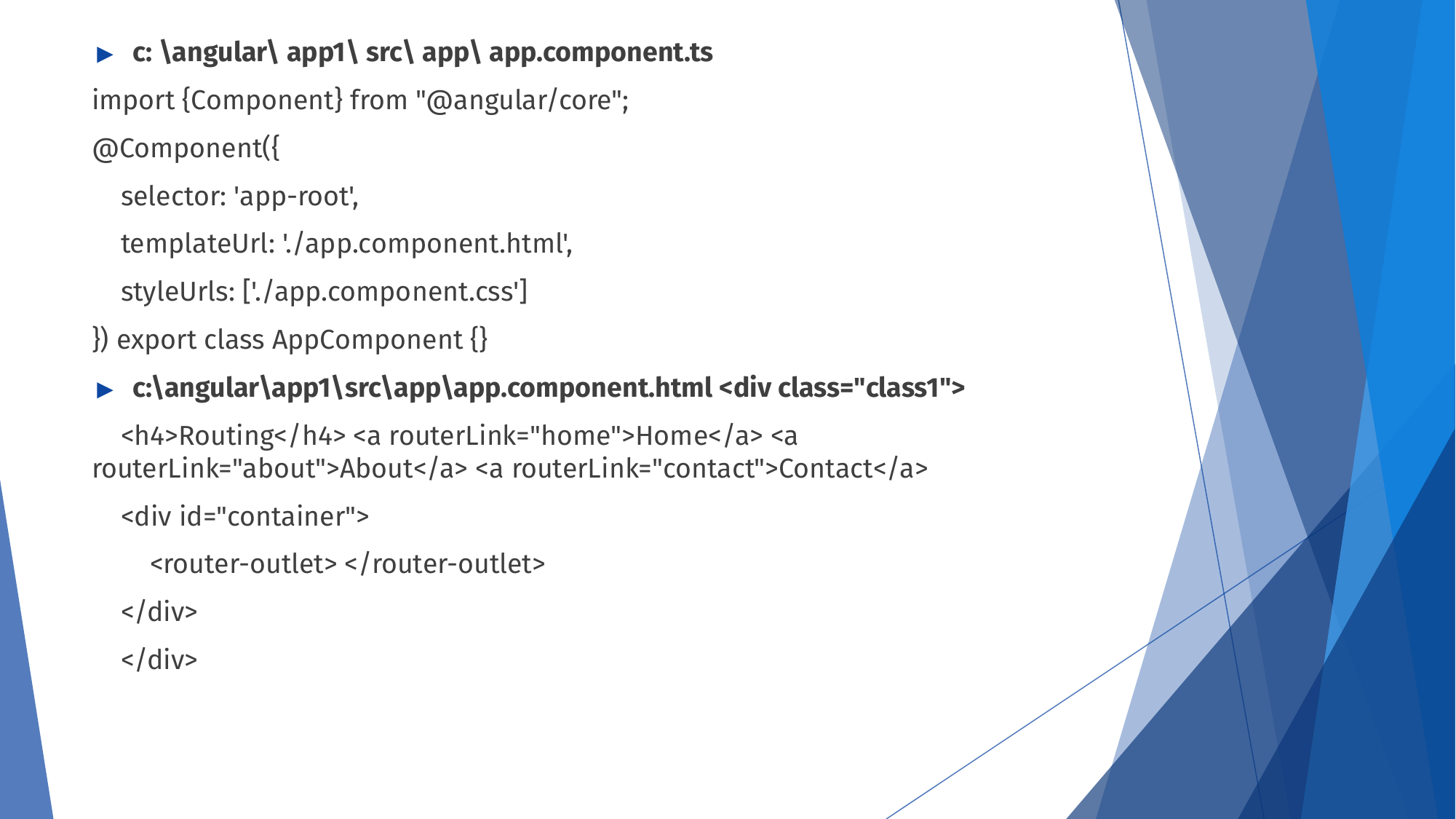

c: \angular\ app1\ src\ app\ app.component.ts
import {Component} from "@angular/core";
@Component({
    selector: 'app-root',
    templateUrl: './app.component.html',
    styleUrls: ['./app.component.css']
}) export class AppComponent {}
c:\angular\app1\src\app\app.component.html <div class="class1">
    <h4>Routing</h4> <a routerLink="home">Home</a> <a routerLink="about">About</a> <a routerLink="contact">Contact</a>
    <div id="container">
        <router-outlet> </router-outlet>
    </div>
    </div>